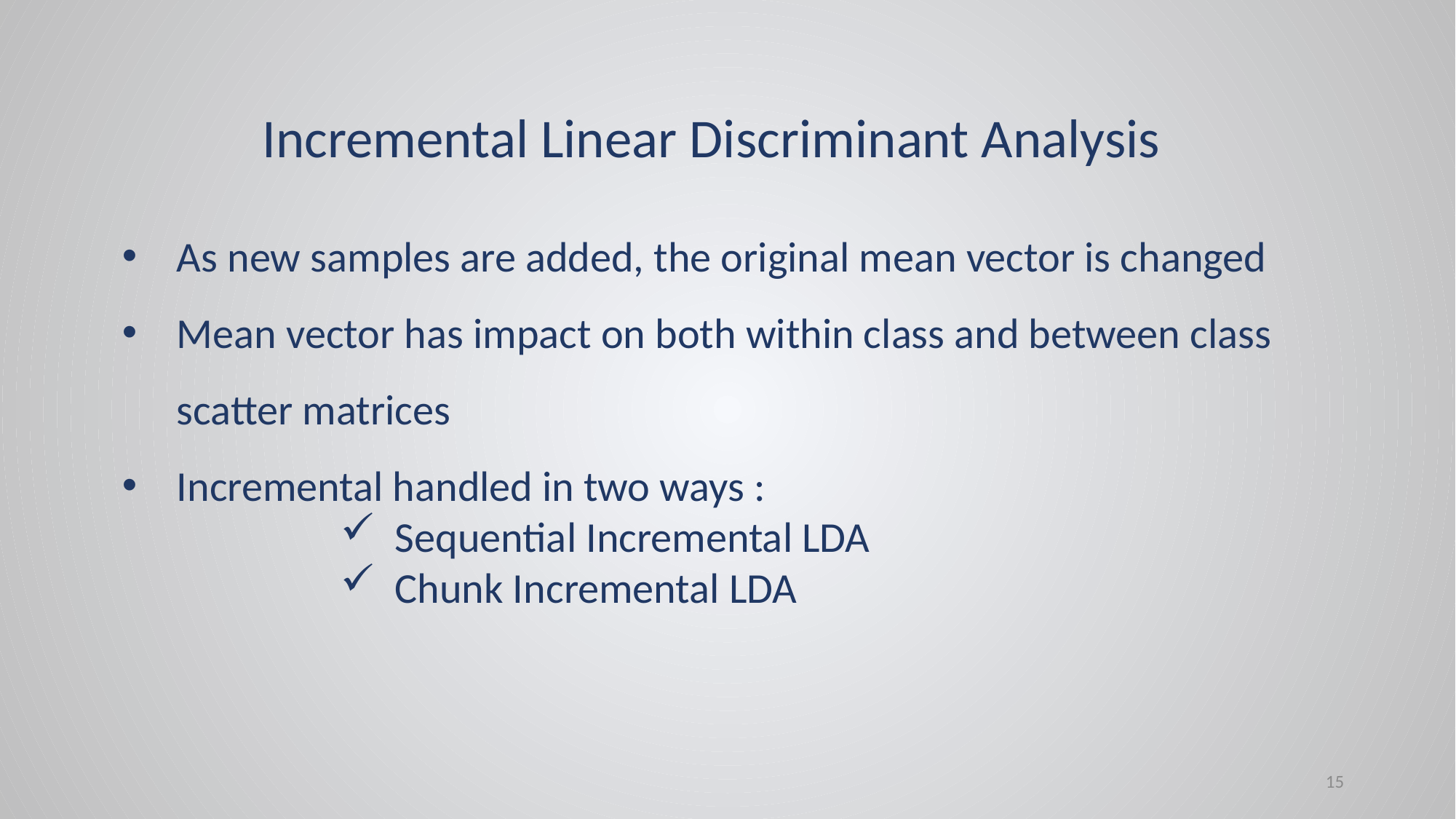

Incremental Linear Discriminant Analysis
As new samples are added, the original mean vector is changed
Mean vector has impact on both within class and between class scatter matrices
Incremental handled in two ways :
Sequential Incremental LDA
Chunk Incremental LDA
15